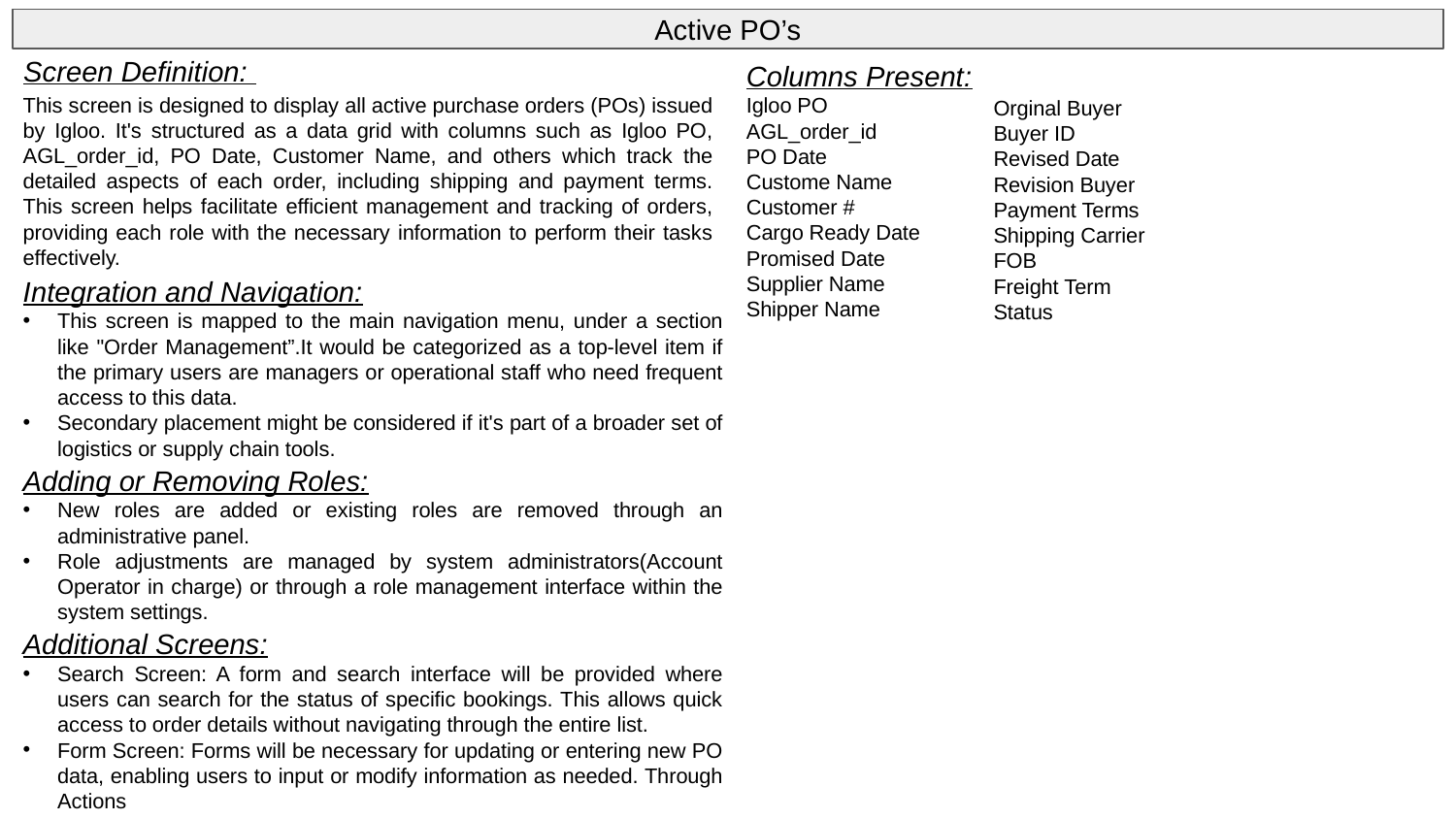

Active PO’s
Screen Definition:
Columns Present:
Igloo PO
AGL_order_id
PO Date
Custome Name
Customer #
Cargo Ready Date
Promised Date
Supplier Name
Shipper Name

Orginal Buyer
Buyer ID
Revised Date
Revision Buyer
Payment Terms
Shipping Carrier
FOB
Freight Term
Status
This screen is designed to display all active purchase orders (POs) issued by Igloo. It's structured as a data grid with columns such as Igloo PO, AGL_order_id, PO Date, Customer Name, and others which track the detailed aspects of each order, including shipping and payment terms. This screen helps facilitate efficient management and tracking of orders, providing each role with the necessary information to perform their tasks effectively.
Integration and Navigation:
This screen is mapped to the main navigation menu, under a section like "Order Management”.It would be categorized as a top-level item if the primary users are managers or operational staff who need frequent access to this data.
Secondary placement might be considered if it's part of a broader set of logistics or supply chain tools.
Adding or Removing Roles:
New roles are added or existing roles are removed through an administrative panel.
Role adjustments are managed by system administrators(Account Operator in charge) or through a role management interface within the system settings.
Additional Screens:
Search Screen: A form and search interface will be provided where users can search for the status of specific bookings. This allows quick access to order details without navigating through the entire list.
Form Screen: Forms will be necessary for updating or entering new PO data, enabling users to input or modify information as needed. Through Actions